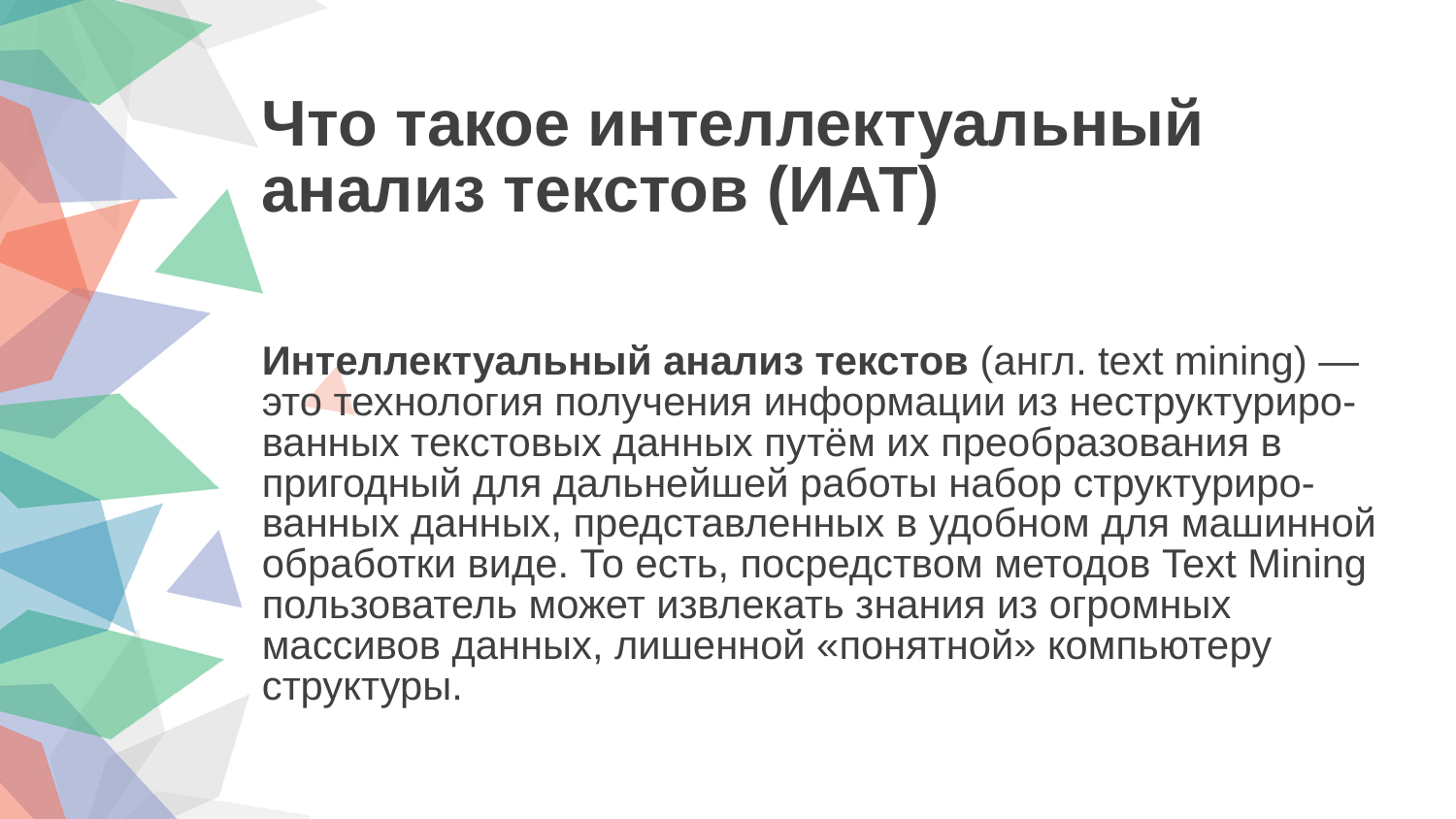

Что такое интеллектуальный анализ текстов (ИАТ)
Интеллектуальный анализ текстов (англ. text mining) —  это технология получения информации из неструктуриро-ванных текстовых данных путём их преобразования в пригодный для дальнейшей работы набор структуриро-ванных данных, представленных в удобном для машинной обработки виде. То есть, посредством методов Text Mining пользователь может извлекать знания из огромных массивов данных, лишенной «понятной» компьютеру структуры.